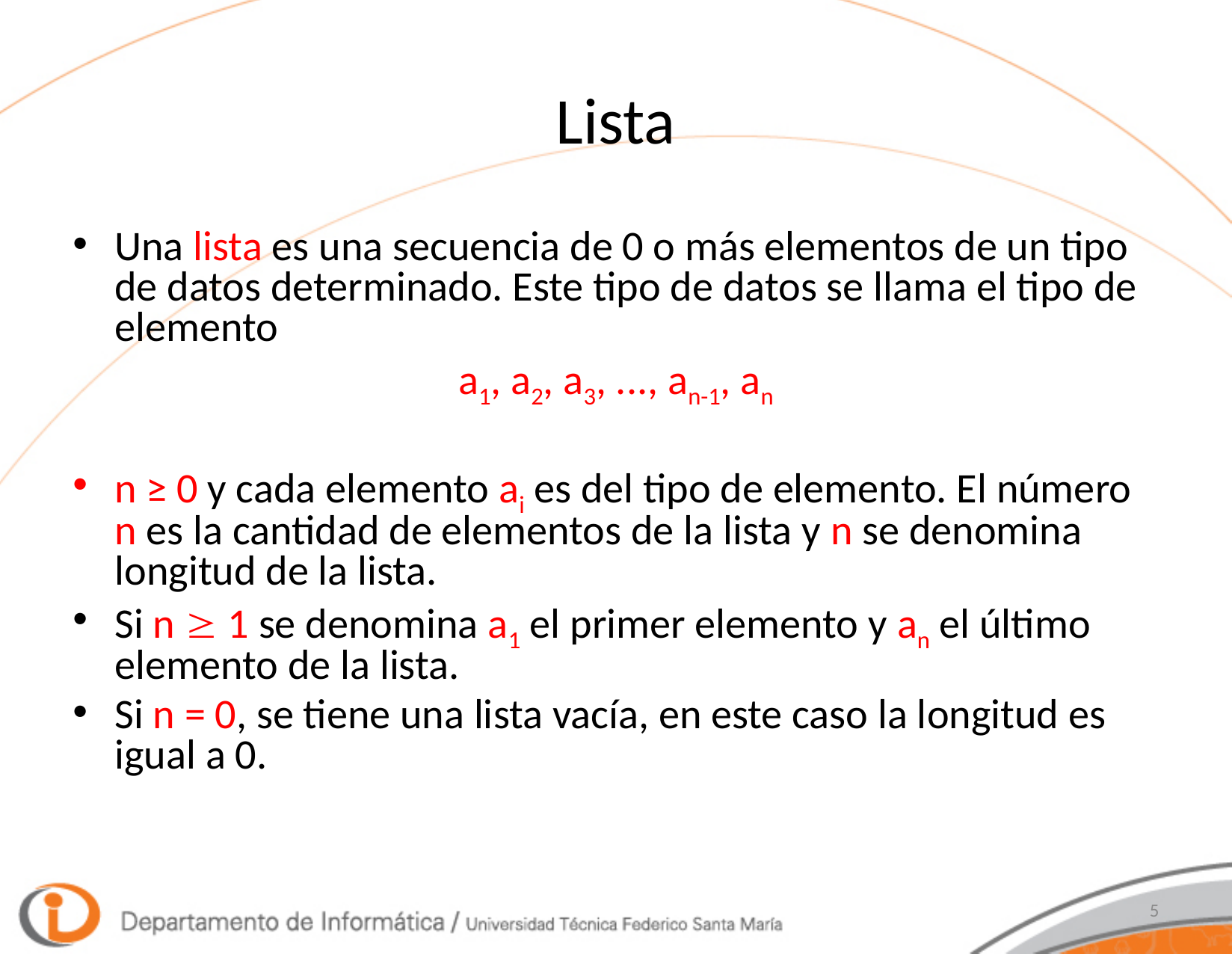

# Lista
Una lista es una secuencia de 0 o más elementos de un tipo de datos determinado. Este tipo de datos se llama el tipo de elemento
a1, a2, a3, ..., an-1, an

n ≥ 0 y cada elemento ai es del tipo de elemento. El número n es la cantidad de elementos de la lista y n se denomina longitud de la lista.
Si n ≥ 1 se denomina a1 el primer elemento y an el último elemento de la lista.
Si n = 0, se tiene una lista vacía, en este caso la longitud es igual a 0.
5